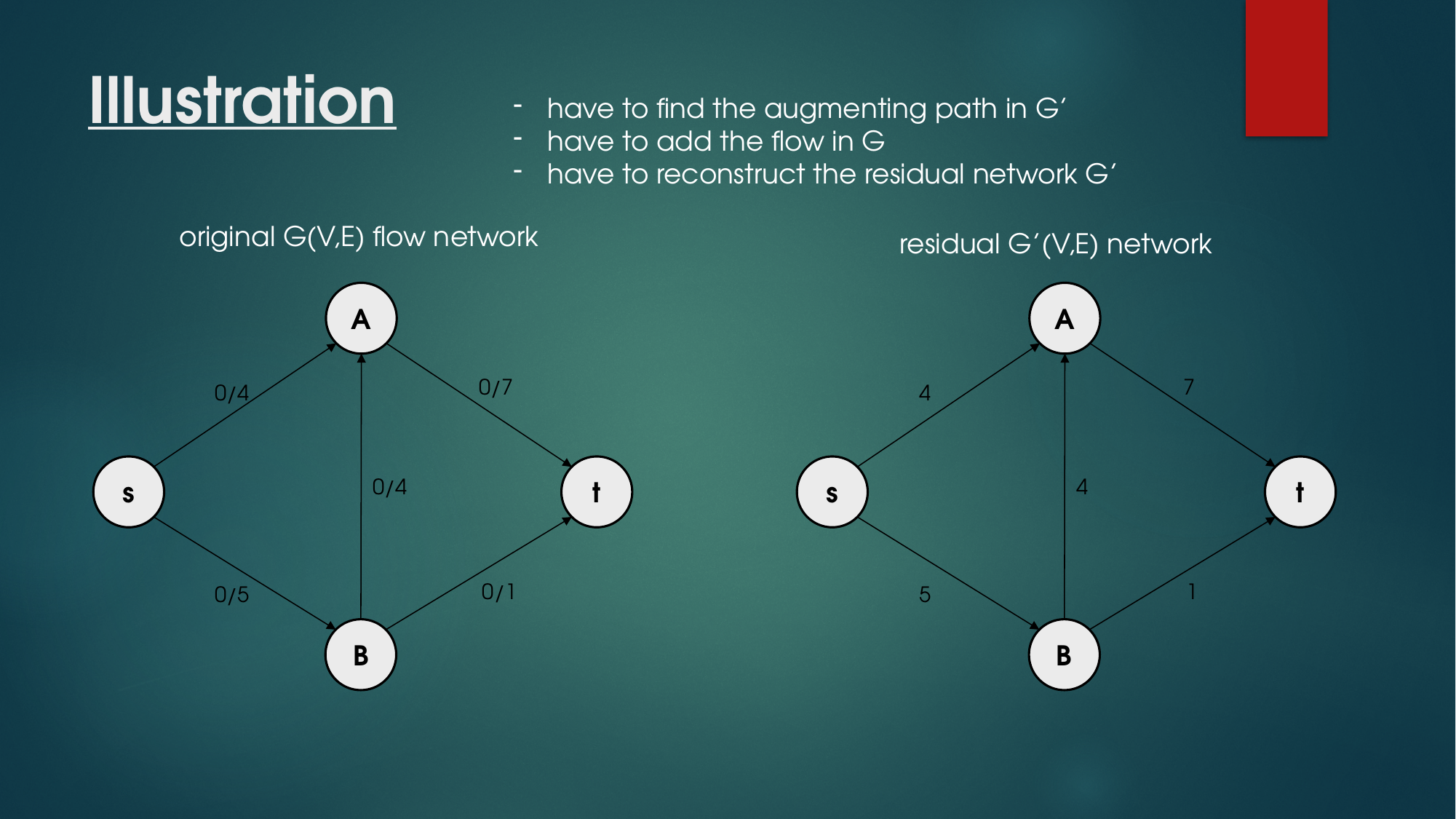

have to find the augmenting path in G’
have to add the flow in G
have to reconstruct the residual network G’
# Illustration
original G(V,E) flow network
residual G’(V,E) network
A
A
0/7
7
0/4
4
s
t
s
t
0/4
4
0/1
1
0/5
5
B
B